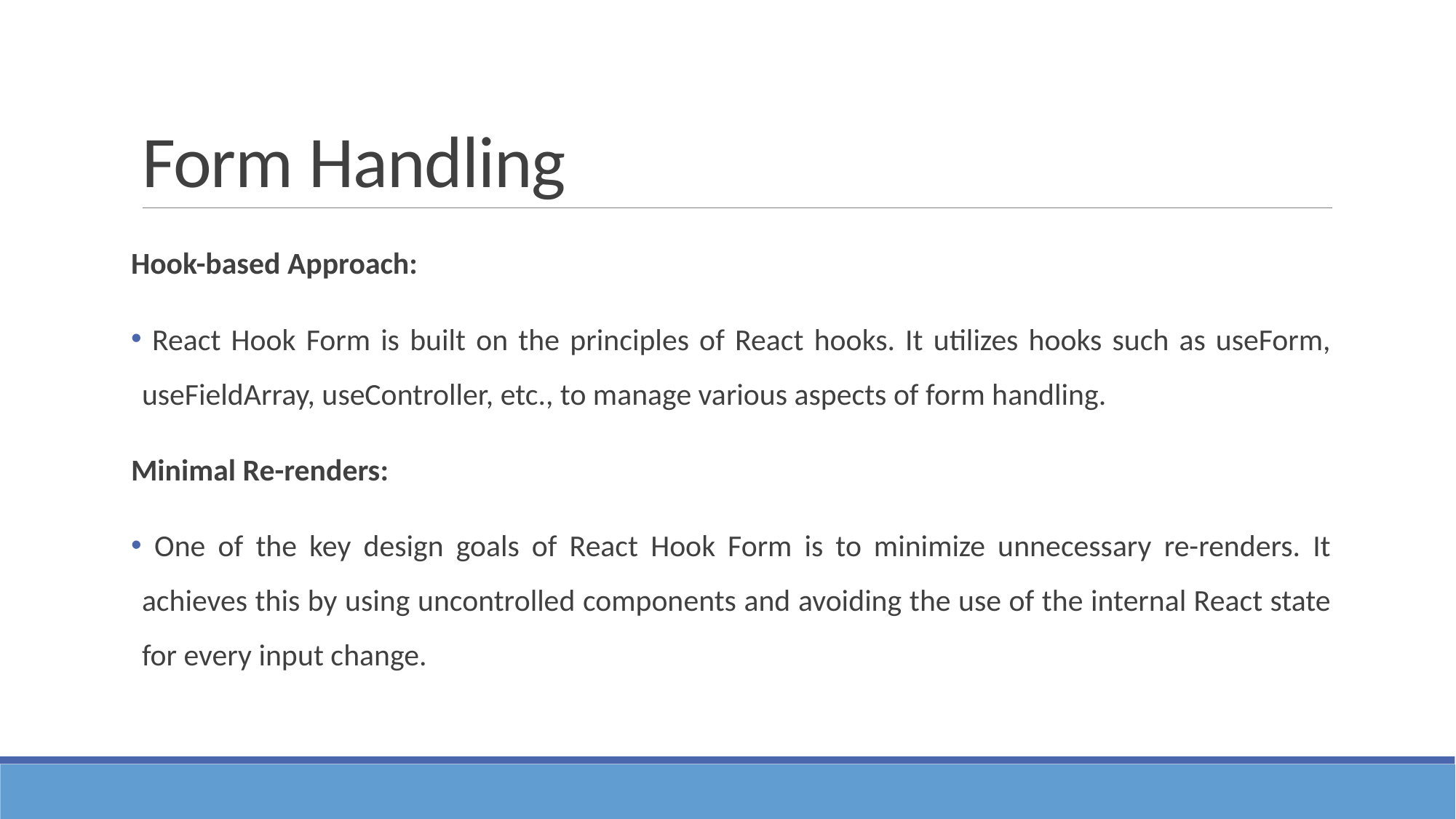

# Form Handling
Hook-based Approach:
 React Hook Form is built on the principles of React hooks. It utilizes hooks such as useForm, useFieldArray, useController, etc., to manage various aspects of form handling.
Minimal Re-renders:
 One of the key design goals of React Hook Form is to minimize unnecessary re-renders. It achieves this by using uncontrolled components and avoiding the use of the internal React state for every input change.